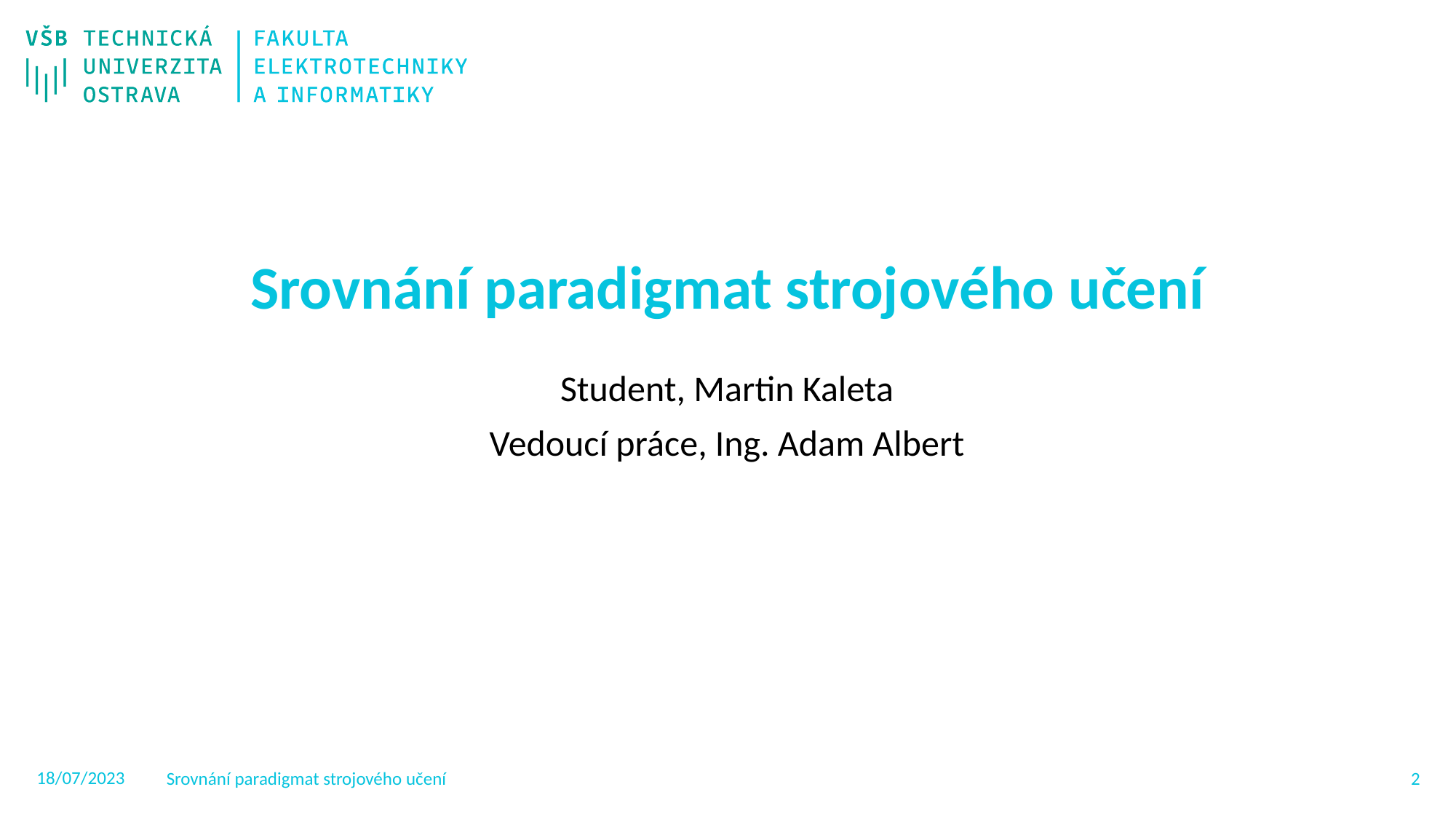

Srovnání paradigmat strojového učení
Student, Martin Kaleta
Vedoucí práce, Ing. Adam Albert
18/07/2023
2
Srovnání paradigmat strojového učení